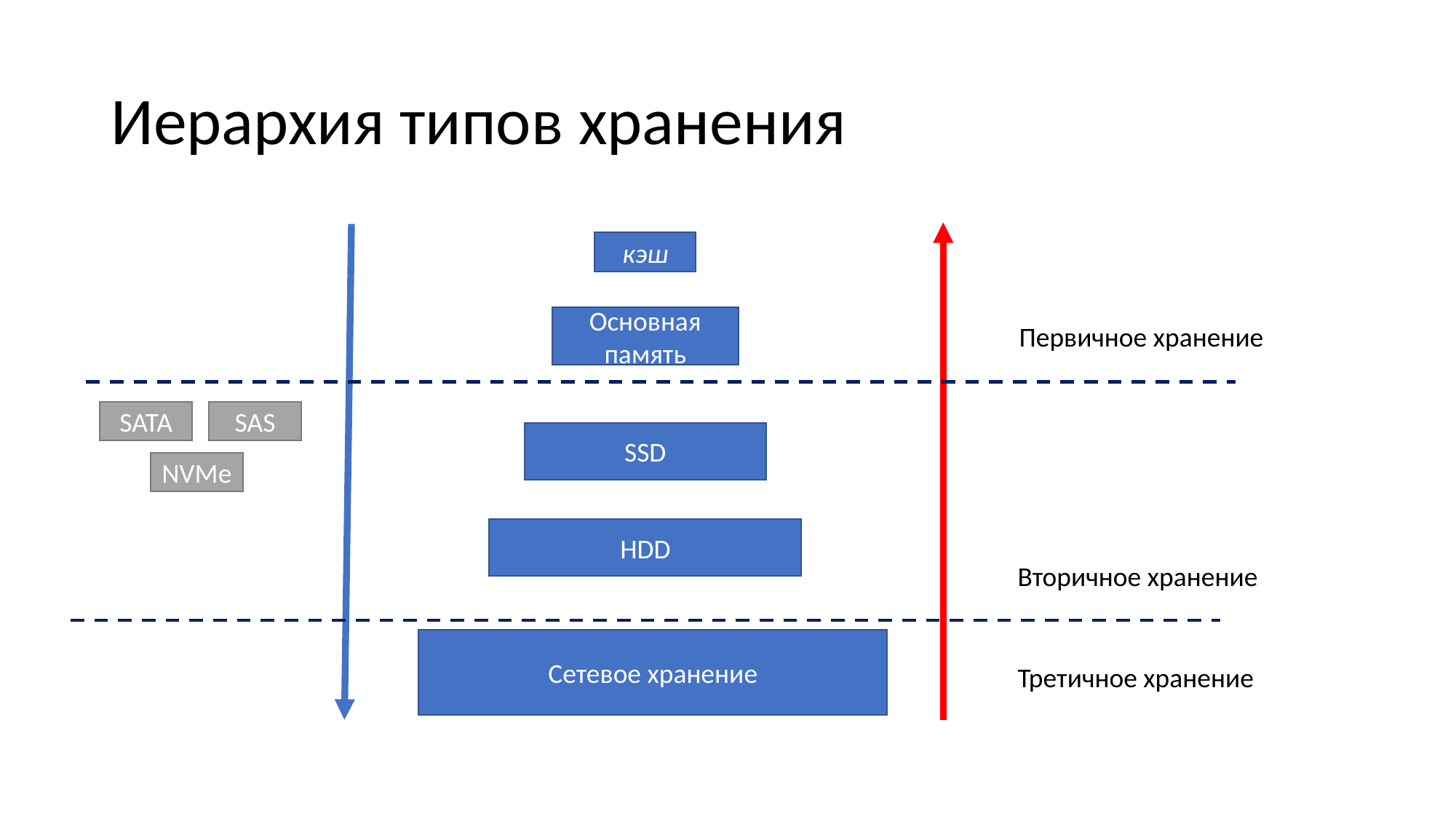

# Иерархия типов хранения
кэш
Основная память
Первичное хранение
SATA
SAS
SSD
NVMe
HDD
Вторичное хранение
Сетевое хранение
Третичное хранение